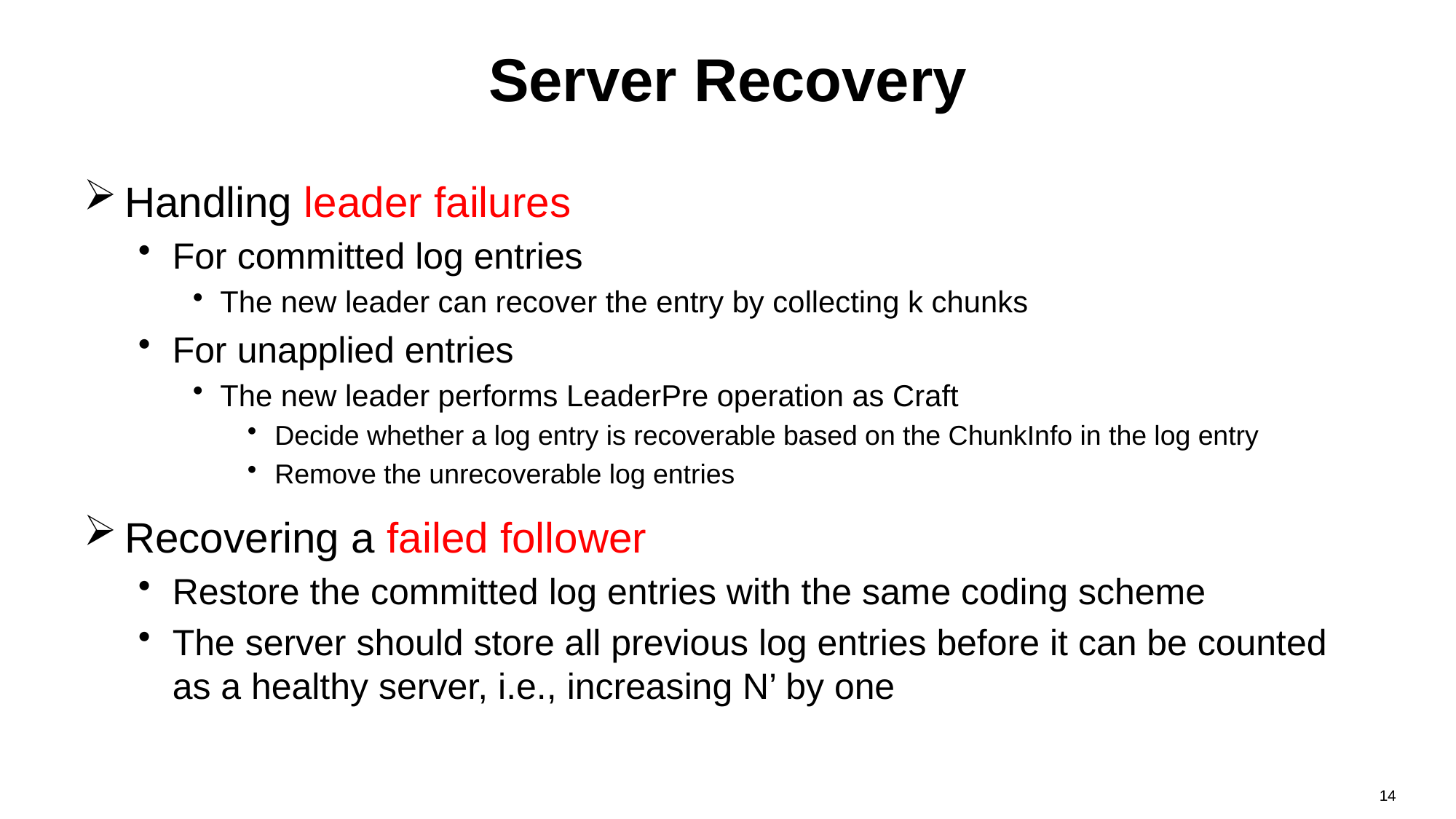

# Server Recovery
Handling leader failures
For committed log entries
The new leader can recover the entry by collecting k chunks
For unapplied entries
The new leader performs LeaderPre operation as Craft
Decide whether a log entry is recoverable based on the ChunkInfo in the log entry
Remove the unrecoverable log entries
Recovering a failed follower
Restore the committed log entries with the same coding scheme
The server should store all previous log entries before it can be counted as a healthy server, i.e., increasing N’ by one
14